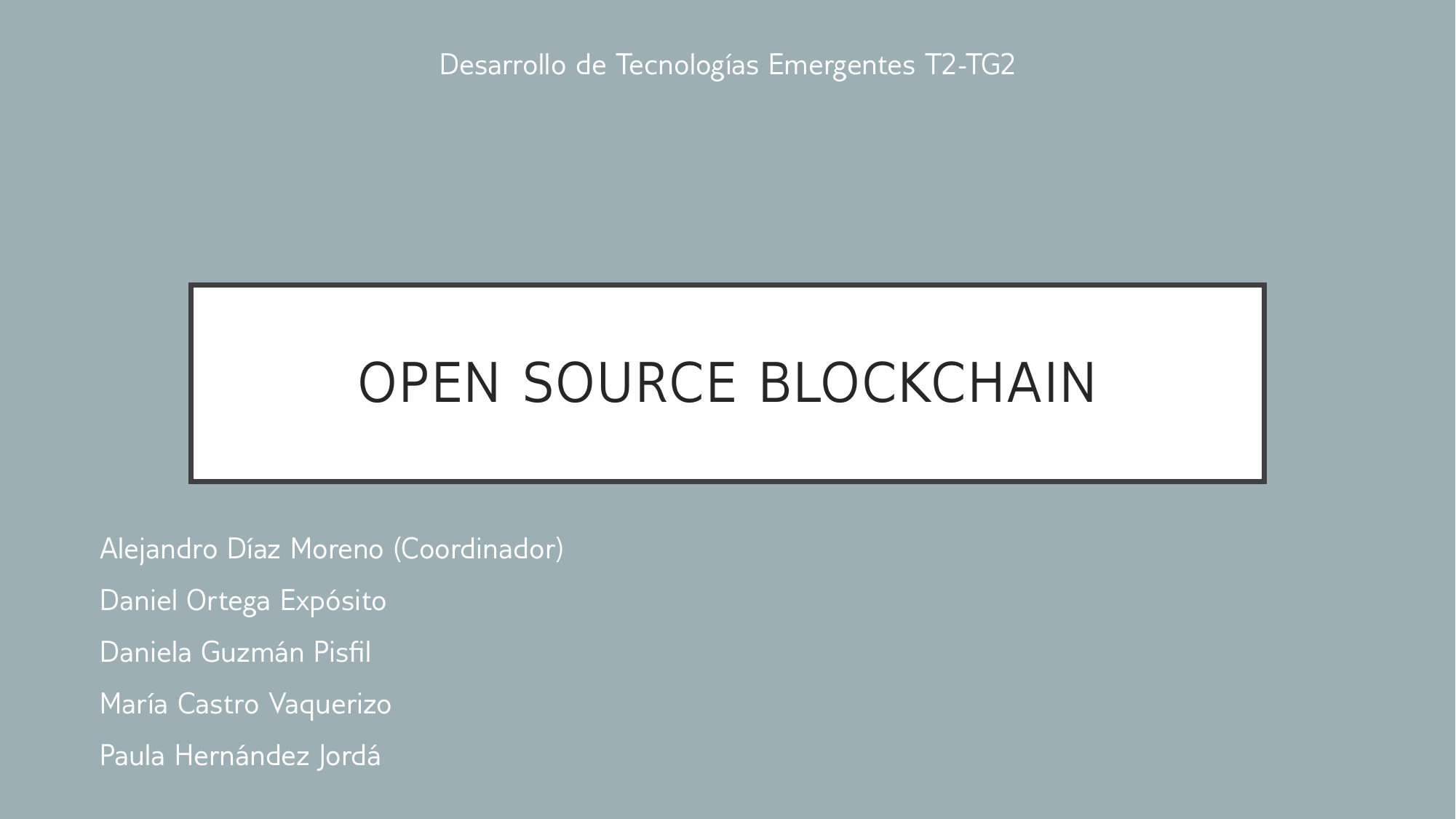

Desarrollo de Tecnologías Emergentes T2-TG2
# OPEN SOURCE BLOCKCHAIN
Alejandro Díaz Moreno (Coordinador)
Daniel Ortega Expósito
Daniela Guzmán Pisfil
María Castro Vaquerizo
Paula Hernández Jordá